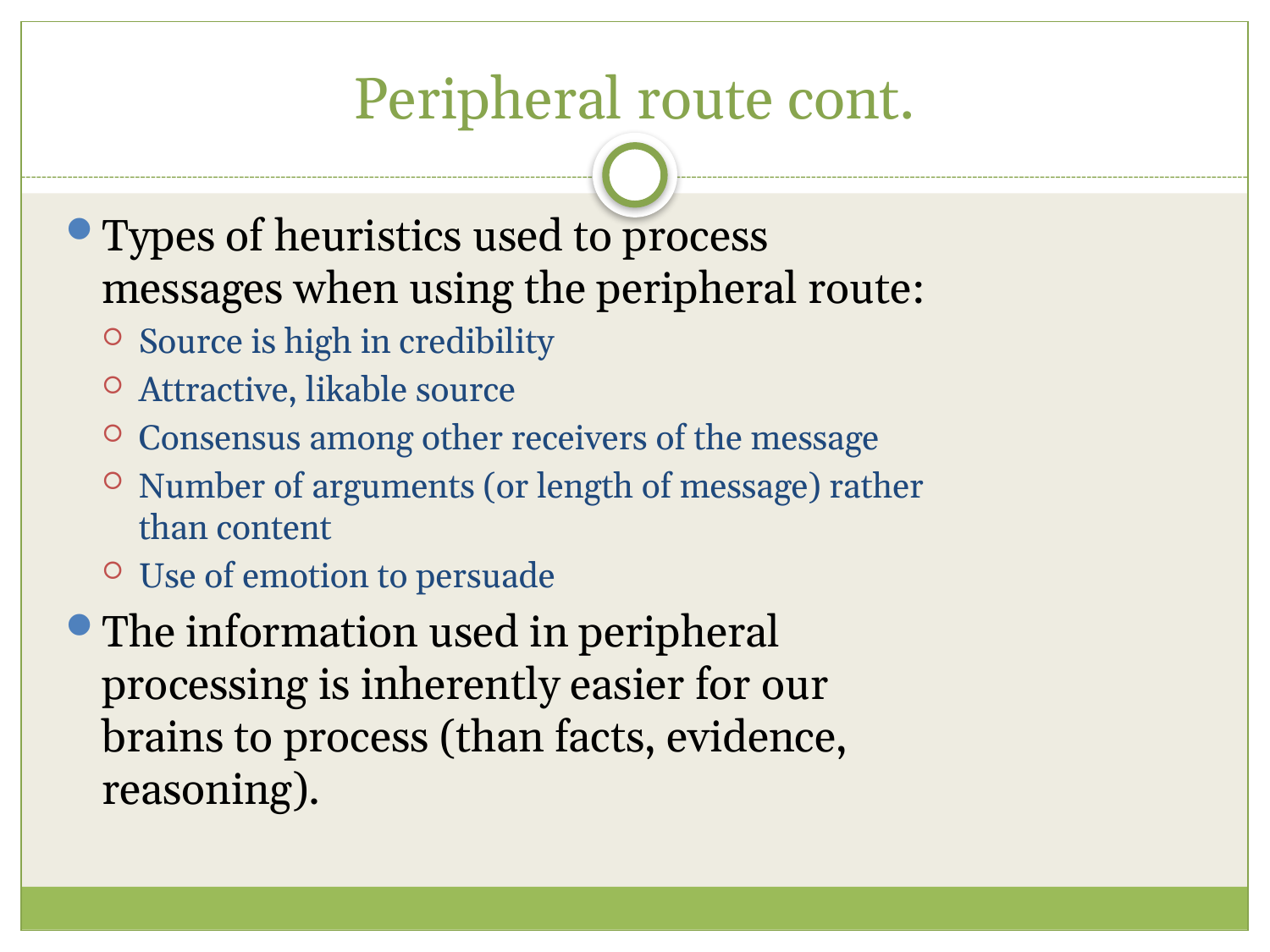

# Peripheral route cont.
Types of heuristics used to process messages when using the peripheral route:
Source is high in credibility
Attractive, likable source
Consensus among other receivers of the message
Number of arguments (or length of message) rather than content
Use of emotion to persuade
The information used in peripheral processing is inherently easier for our brains to process (than facts, evidence, reasoning).